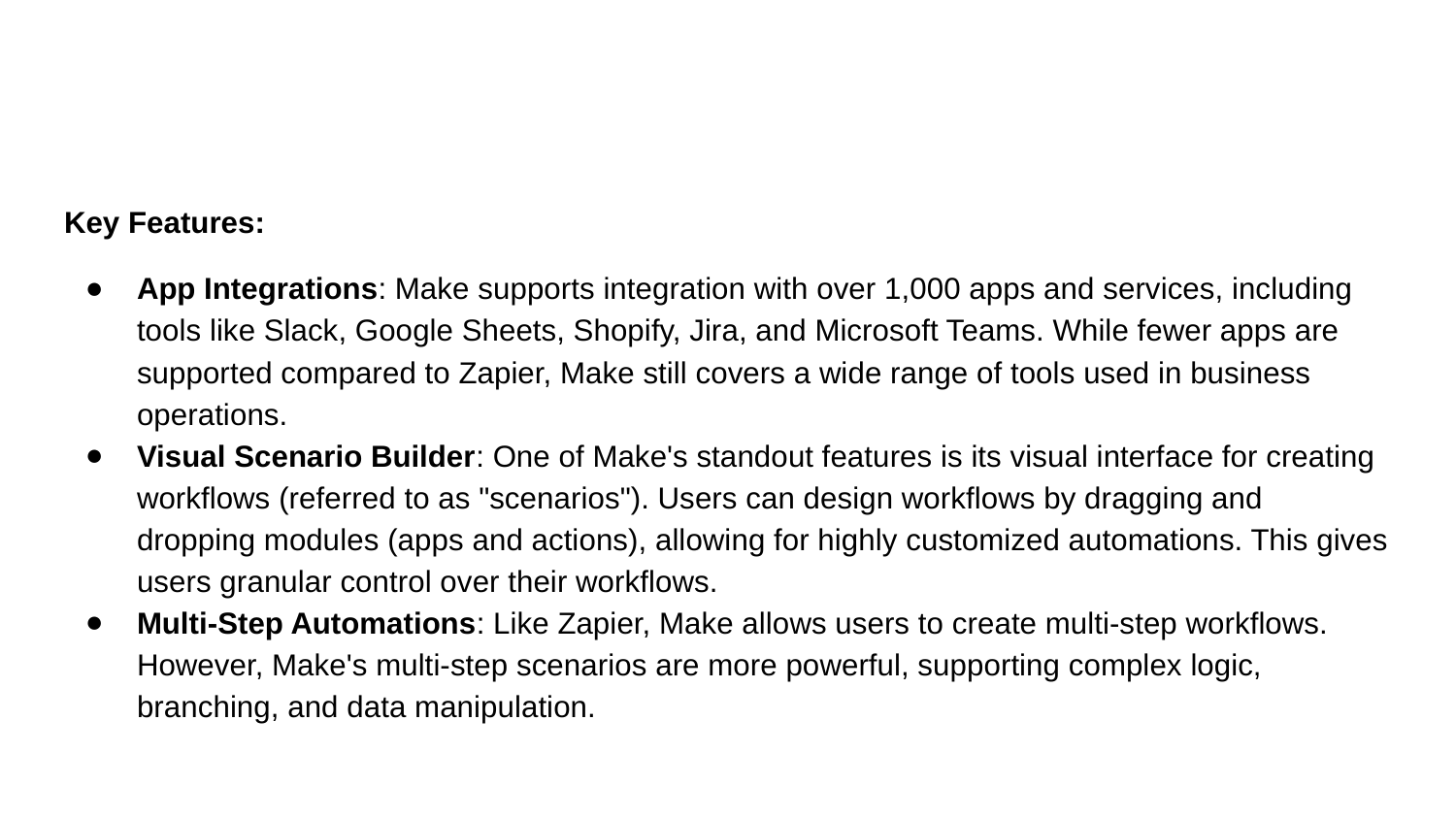

Key Features:
App Integrations: Make supports integration with over 1,000 apps and services, including tools like Slack, Google Sheets, Shopify, Jira, and Microsoft Teams. While fewer apps are supported compared to Zapier, Make still covers a wide range of tools used in business operations.
Visual Scenario Builder: One of Make's standout features is its visual interface for creating workflows (referred to as "scenarios"). Users can design workflows by dragging and dropping modules (apps and actions), allowing for highly customized automations. This gives users granular control over their workflows.
Multi-Step Automations: Like Zapier, Make allows users to create multi-step workflows. However, Make's multi-step scenarios are more powerful, supporting complex logic, branching, and data manipulation.